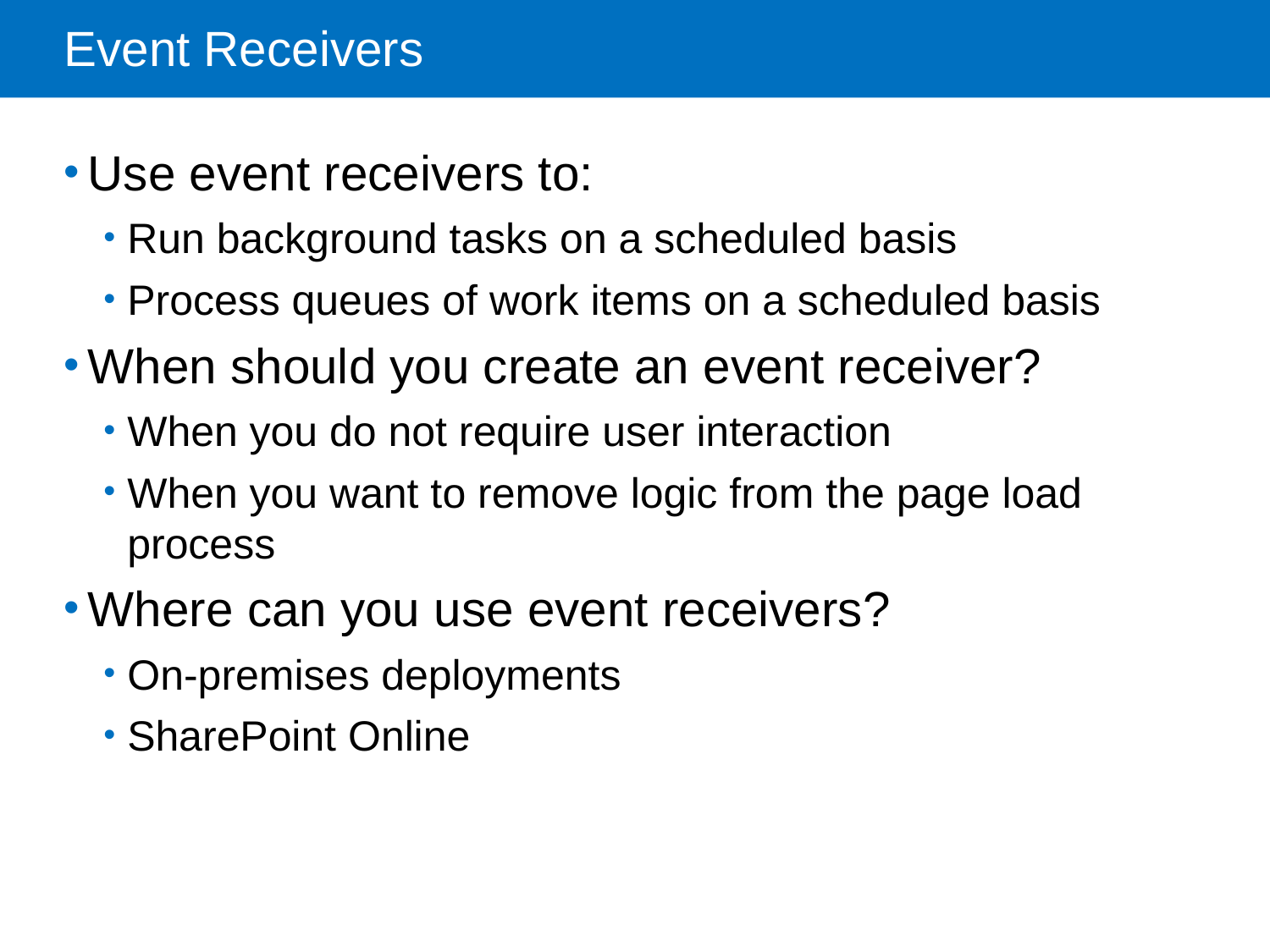

# Event Receivers
Use event receivers to:
Run background tasks on a scheduled basis
Process queues of work items on a scheduled basis
When should you create an event receiver?
When you do not require user interaction
When you want to remove logic from the page load process
Where can you use event receivers?
On-premises deployments
SharePoint Online